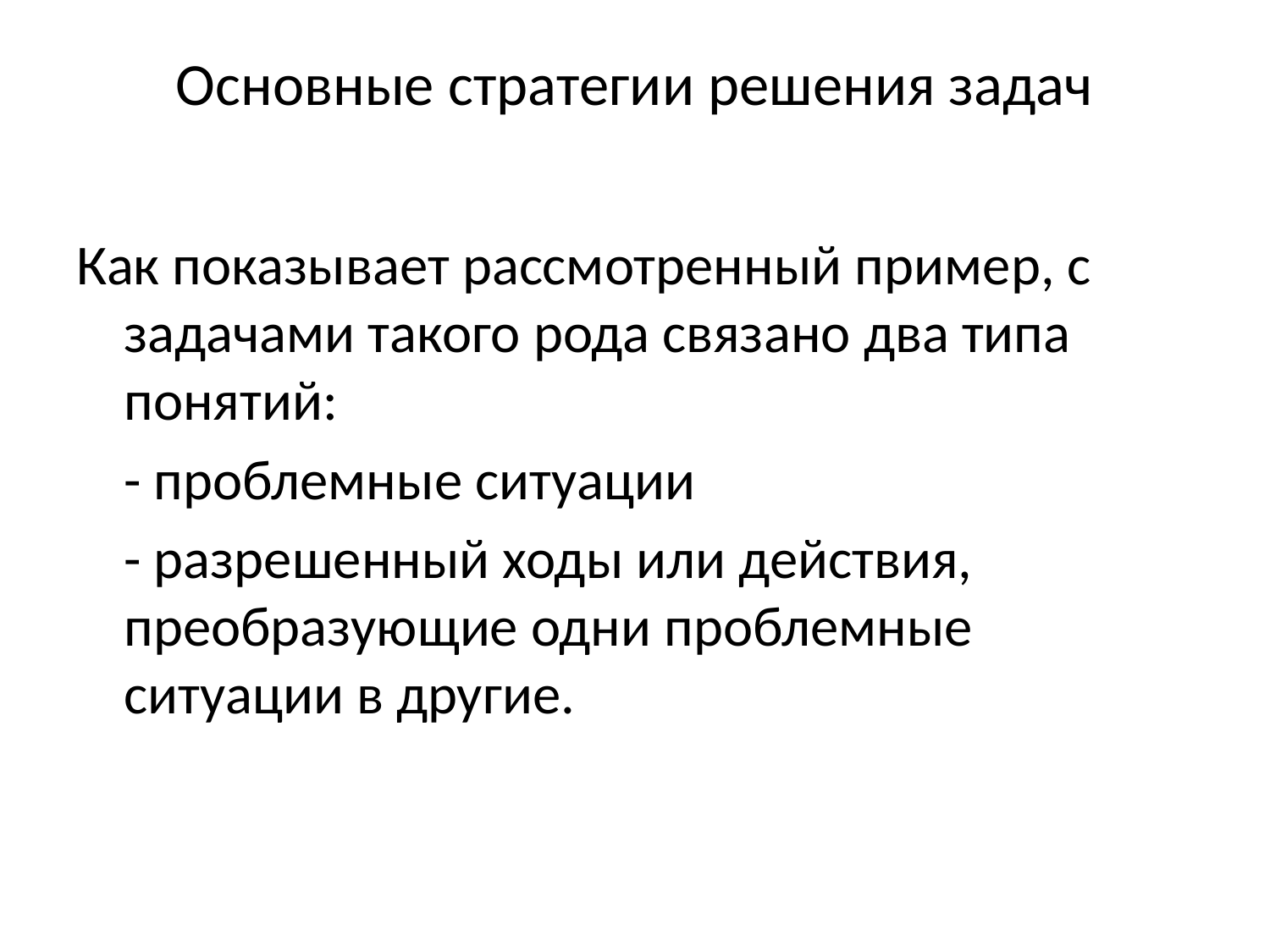

# Основные стратегии решения задач
Как показывает рассмотренный пример, с задачами такого рода связано два типа понятий:
	- проблемные ситуации
	- разрешенный ходы или действия, преобразующие одни проблемные ситуации в другие.